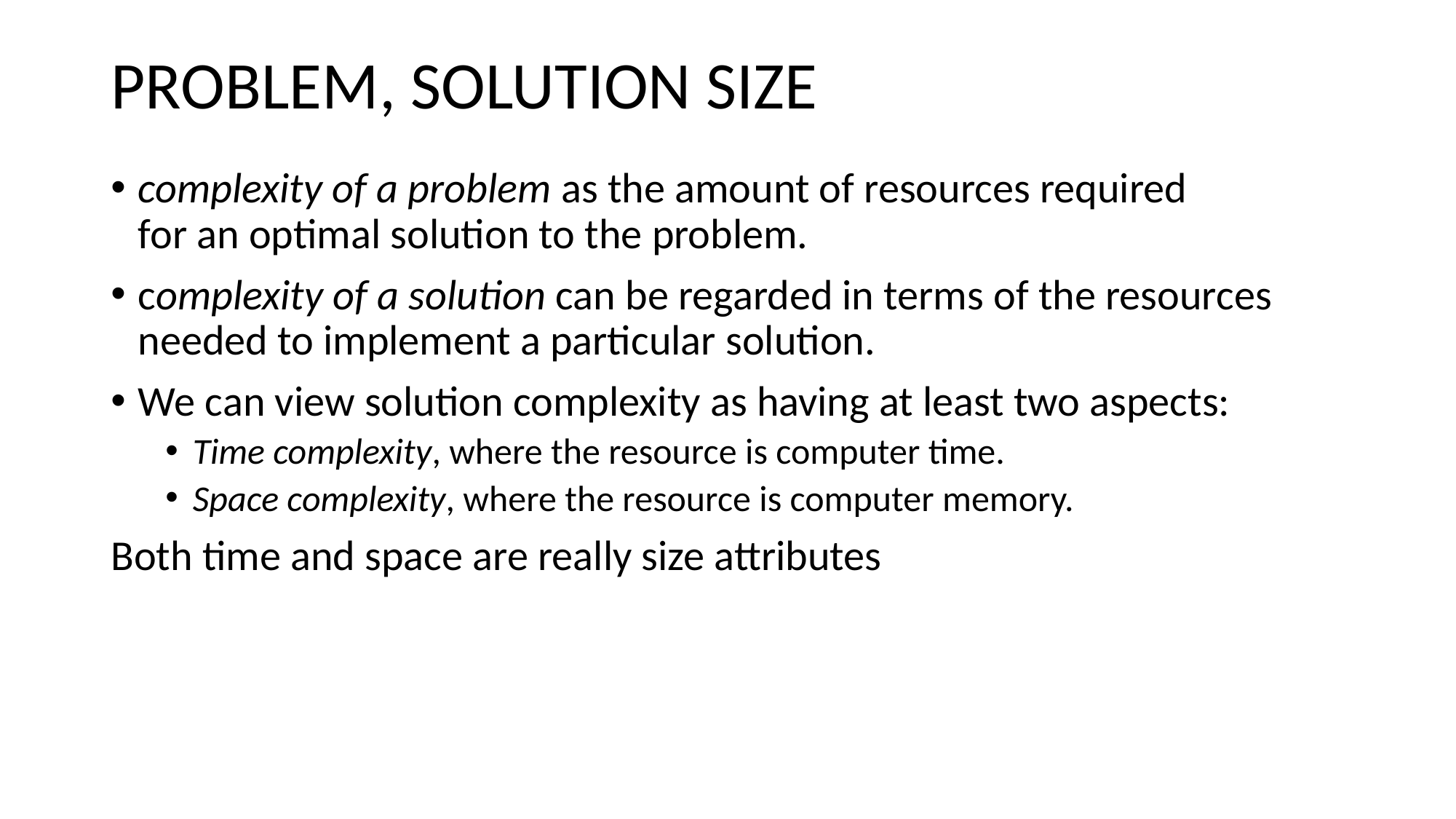

# PROBLEM, SOLUTION SIZE
complexity of a problem as the amount of resources required
for an optimal solution to the problem.
complexity of a solution can be regarded in terms of the resources needed to implement a particular solution.
We can view solution complexity as having at least two aspects:
Time complexity, where the resource is computer time.
Space complexity, where the resource is computer memory.
Both time and space are really size attributes